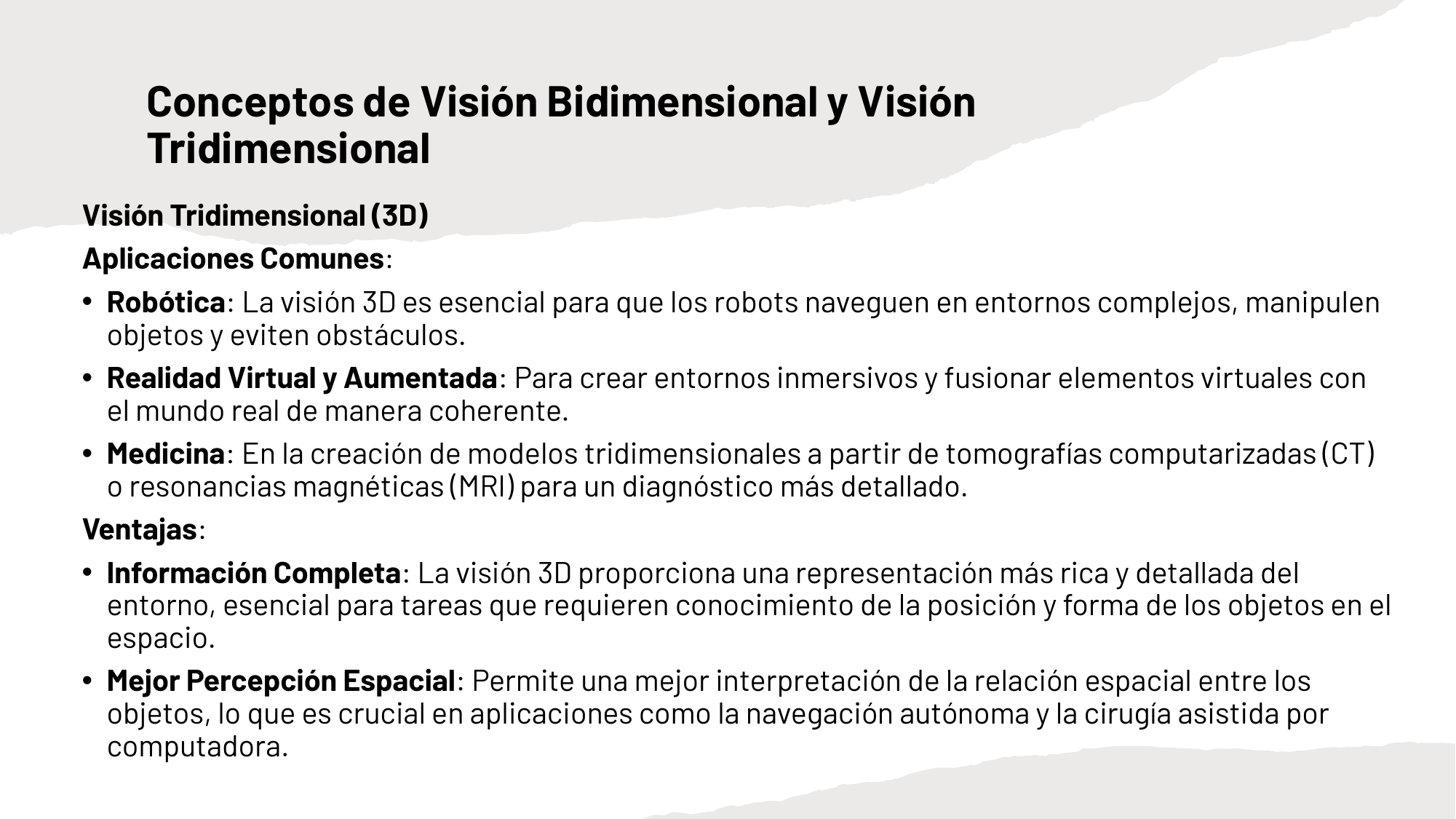

# Conceptos de Visión Bidimensional y Visión Tridimensional
Visión Tridimensional (3D)
Aplicaciones Comunes:
Robótica: La visión 3D es esencial para que los robots naveguen en entornos complejos, manipulen objetos y eviten obstáculos.
Realidad Virtual y Aumentada: Para crear entornos inmersivos y fusionar elementos virtuales con el mundo real de manera coherente.
Medicina: En la creación de modelos tridimensionales a partir de tomografías computarizadas (CT) o resonancias magnéticas (MRI) para un diagnóstico más detallado.
Ventajas:
Información Completa: La visión 3D proporciona una representación más rica y detallada del entorno, esencial para tareas que requieren conocimiento de la posición y forma de los objetos en el espacio.
Mejor Percepción Espacial: Permite una mejor interpretación de la relación espacial entre los objetos, lo que es crucial en aplicaciones como la navegación autónoma y la cirugía asistida por computadora.